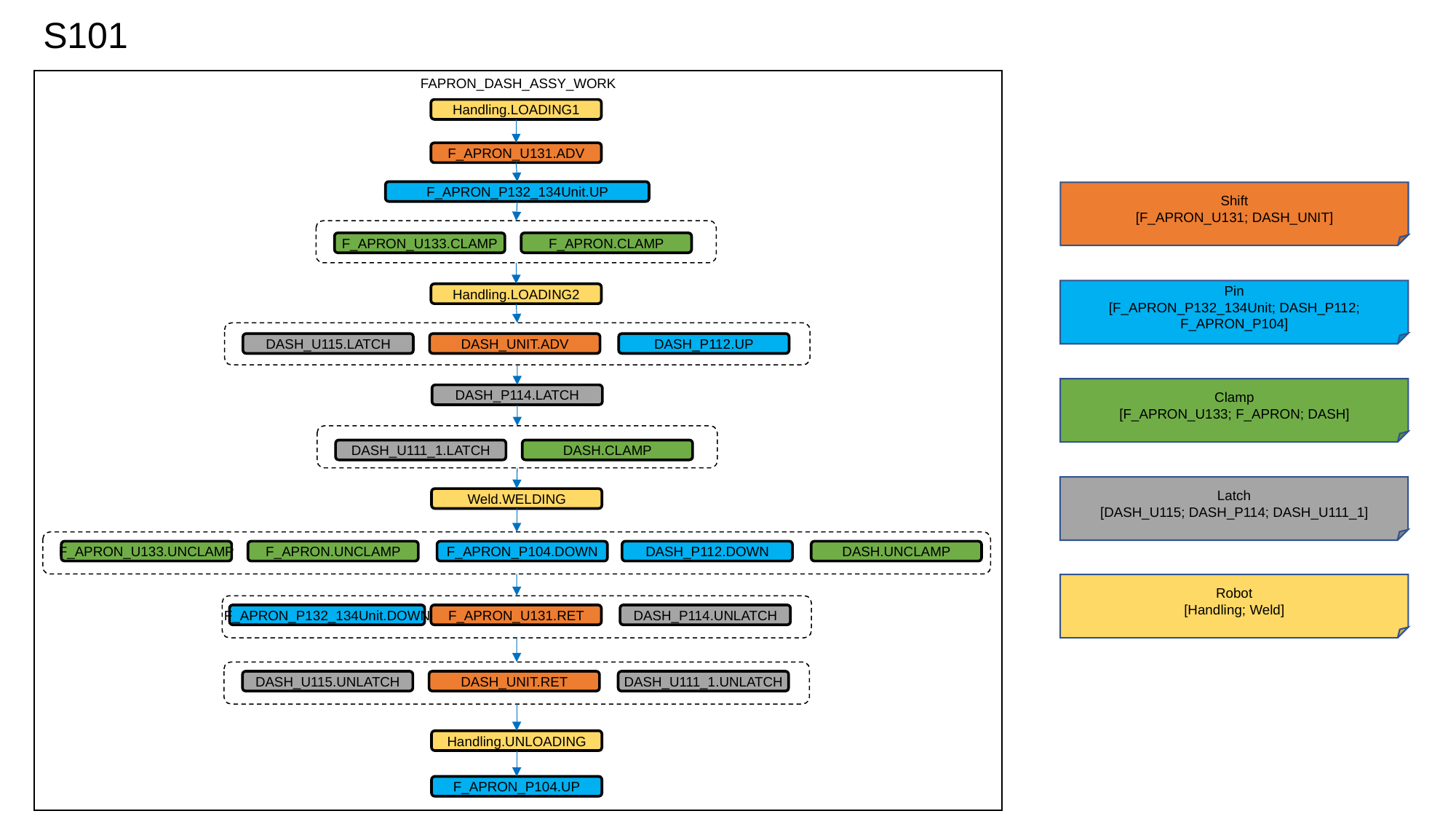

# S101
FAPRON_DASH_ASSY_WORK
Handling.LOADING1
F_APRON_U131.ADV
F_APRON_P132_134Unit.UP
Shift
[F_APRON_U131; DASH_UNIT]

F_APRON_U133.CLAMP
F_APRON.CLAMP
Pin
[F_APRON_P132_134Unit; DASH_P112; F_APRON_P104]
Handling.LOADING2

DASH_U115.LATCH
DASH_UNIT.ADV
DASH_P112.UP
Clamp
[F_APRON_U133; F_APRON; DASH]
DASH_P114.LATCH

DASH_U111_1.LATCH
DASH.CLAMP
Latch
[DASH_U115; DASH_P114; DASH_U111_1]
Weld.WELDING

F_APRON_U133.UNCLAMP
F_APRON.UNCLAMP
F_APRON_P104.DOWN
DASH_P112.DOWN
DASH.UNCLAMP
Robot
[Handling; Weld]

F_APRON_P132_134Unit.DOWN
F_APRON_U131.RET
DASH_P114.UNLATCH

DASH_U115.UNLATCH
DASH_UNIT.RET
DASH_U111_1.UNLATCH
Handling.UNLOADING
F_APRON_P104.UP